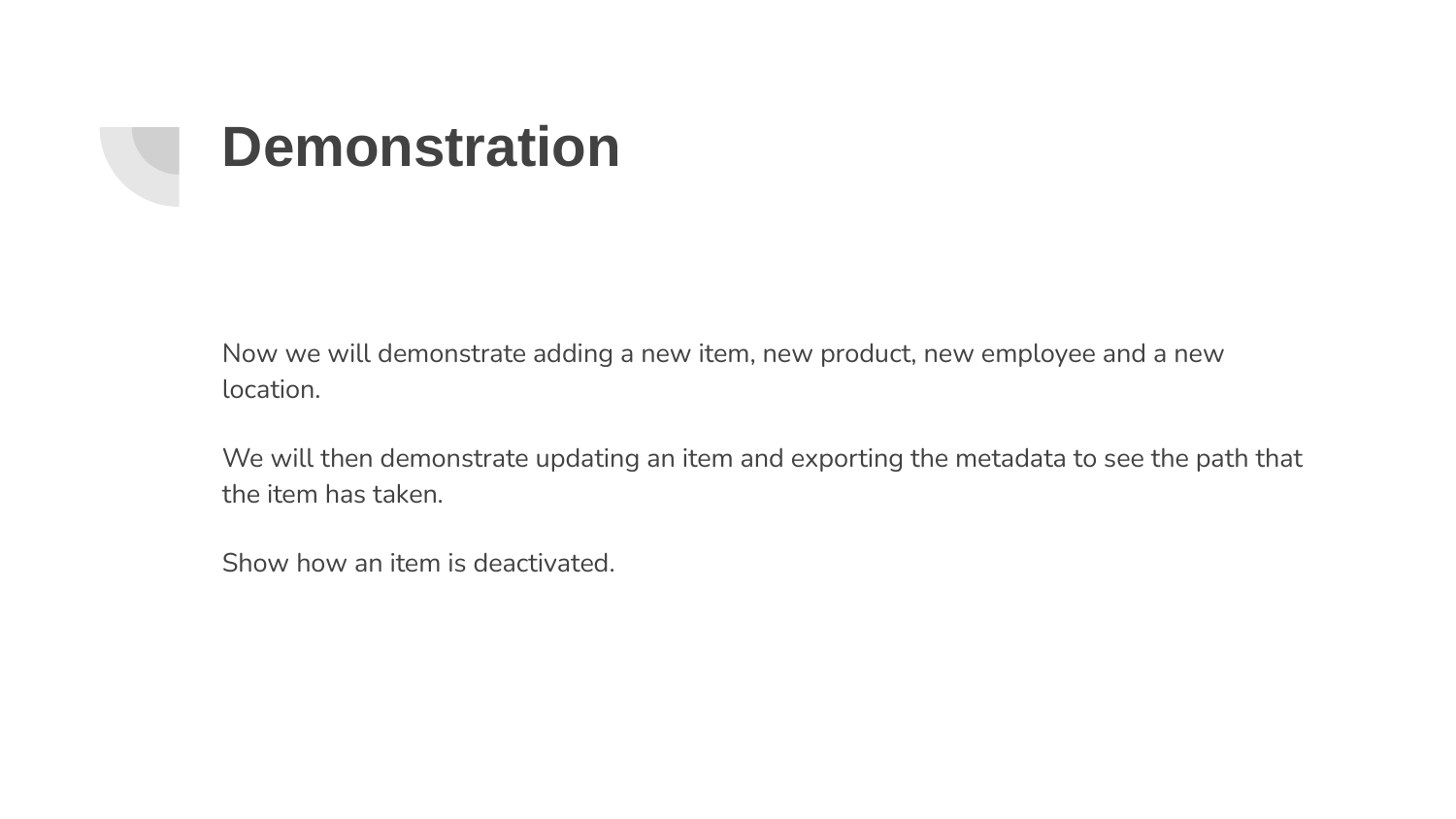

# Demonstration

Now we will demonstrate adding a new item, new product, new employee and a new location.
We will then demonstrate updating an item and exporting the metadata to see the path that the item has taken.
Show how an item is deactivated.